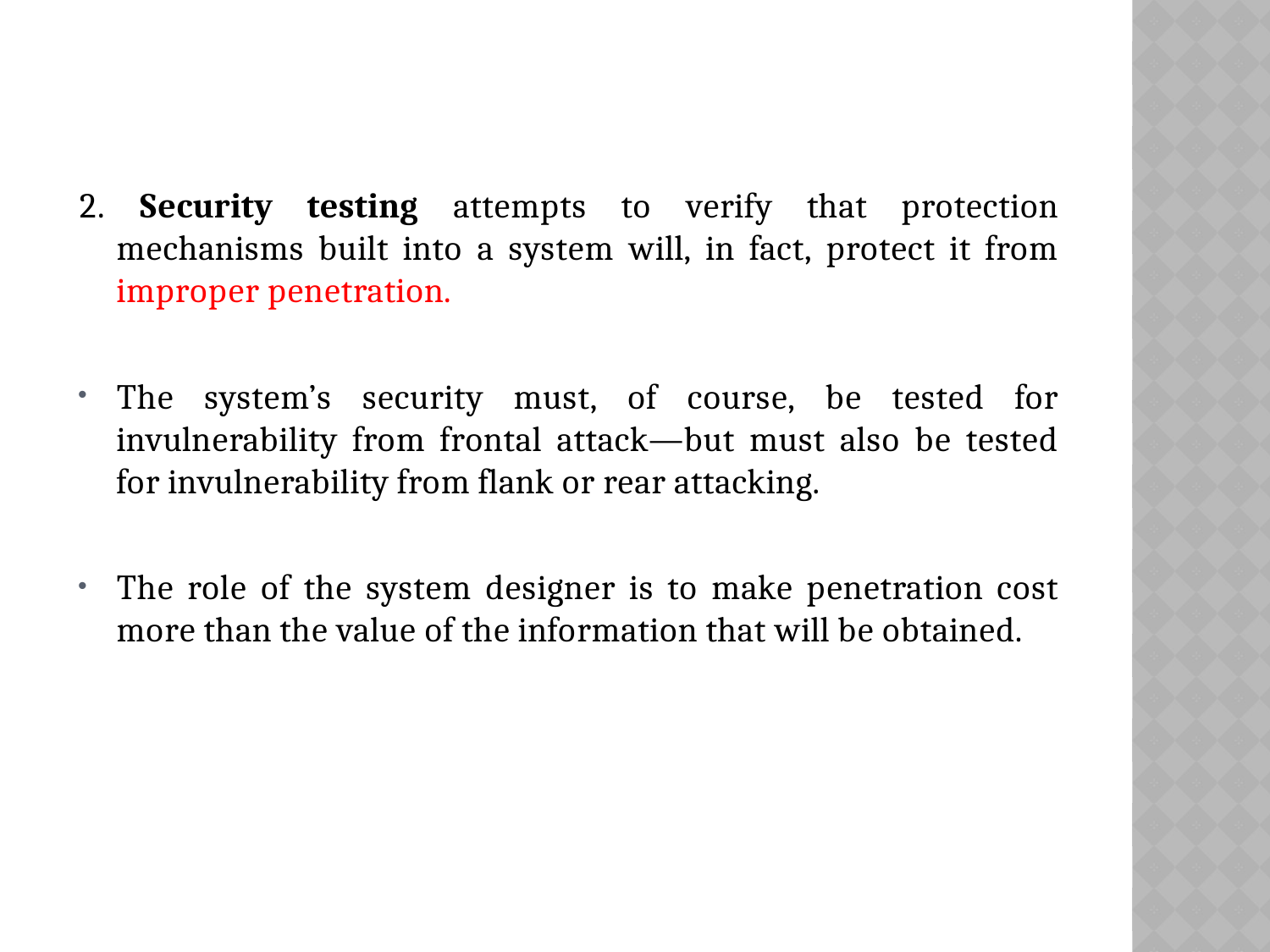

2. Security testing attempts to verify that protection mechanisms built into a system will, in fact, protect it from improper penetration.

The system’s security must, of course, be tested for invulnerability from frontal attack—but must also be tested for invulnerability from flank or rear attacking.

The role of the system designer is to make penetration cost more than the value of the information that will be obtained.